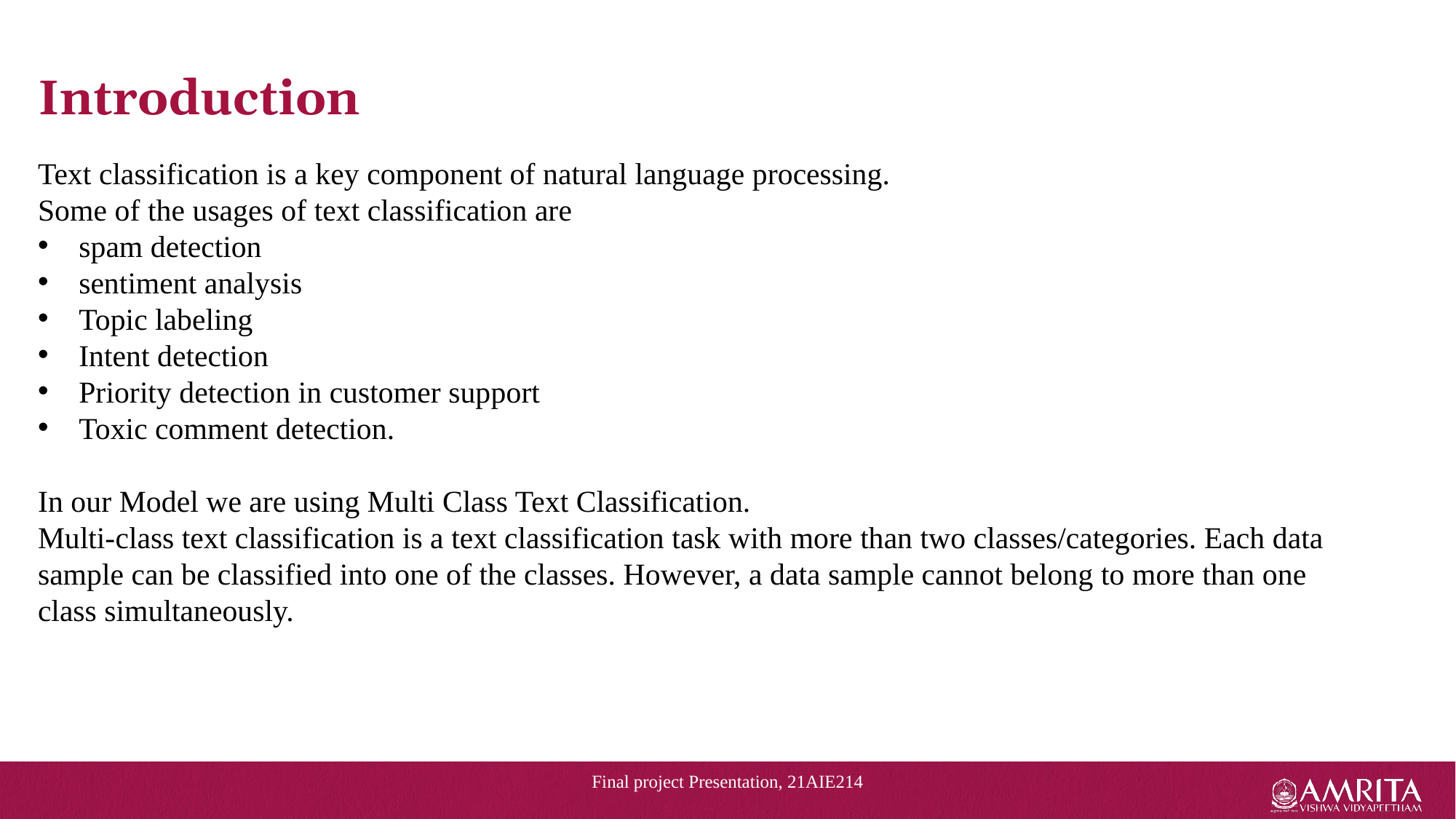

Introduction
Text classification is a key component of natural language processing.
Some of the usages of text classification are
spam detection
sentiment analysis
Topic labeling
Intent detection
Priority detection in customer support
Toxic comment detection.

In our Model we are using Multi Class Text Classification.
Multi-class text classification is a text classification task with more than two classes/categories. Each data sample can be classified into one of the classes. However, a data sample cannot belong to more than one class simultaneously.

Final project Presentation, 21AIE214